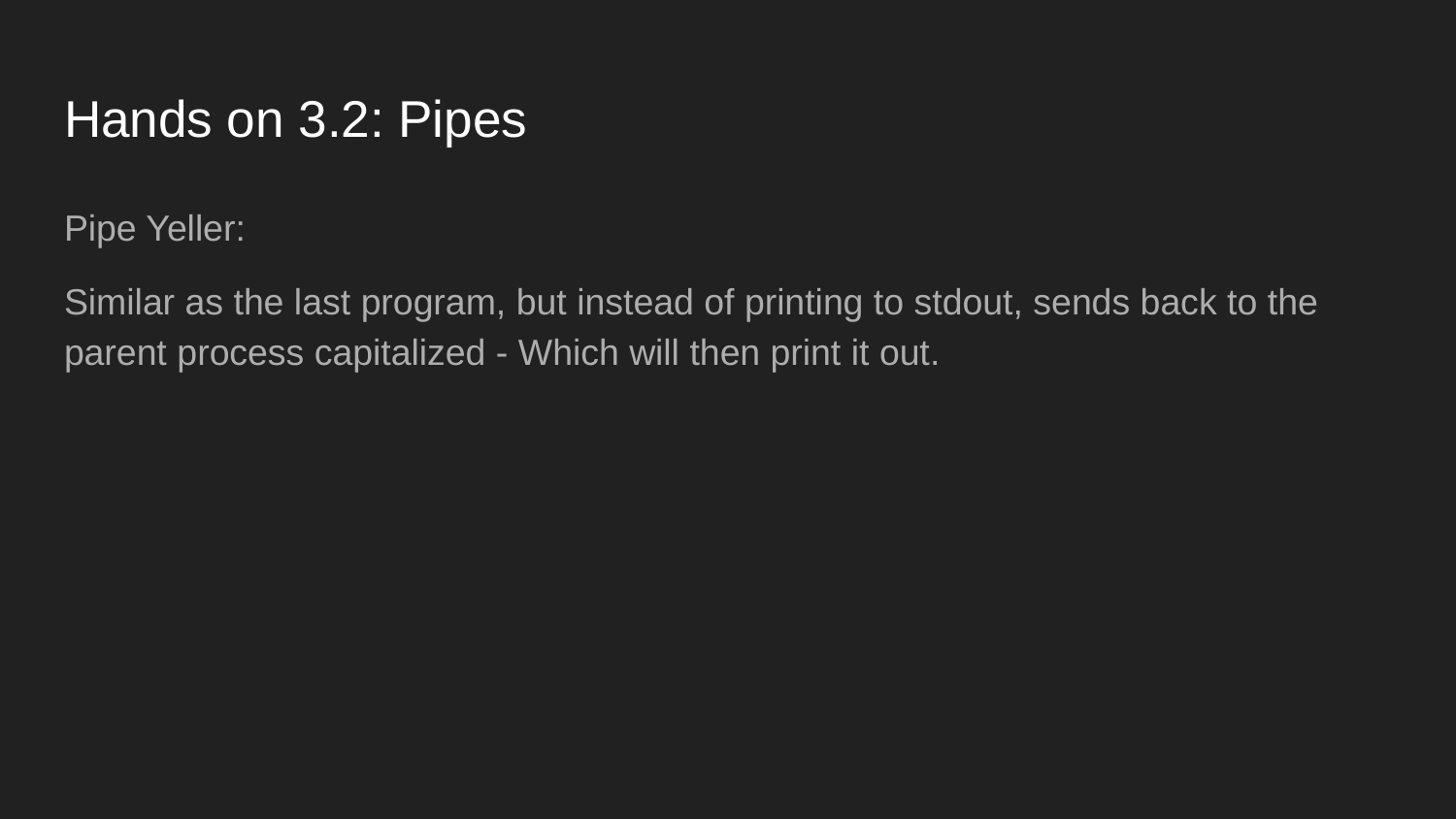

# Hands on 3.2: Pipes
Pipe Yeller:
Similar as the last program, but instead of printing to stdout, sends back to the parent process capitalized - Which will then print it out.